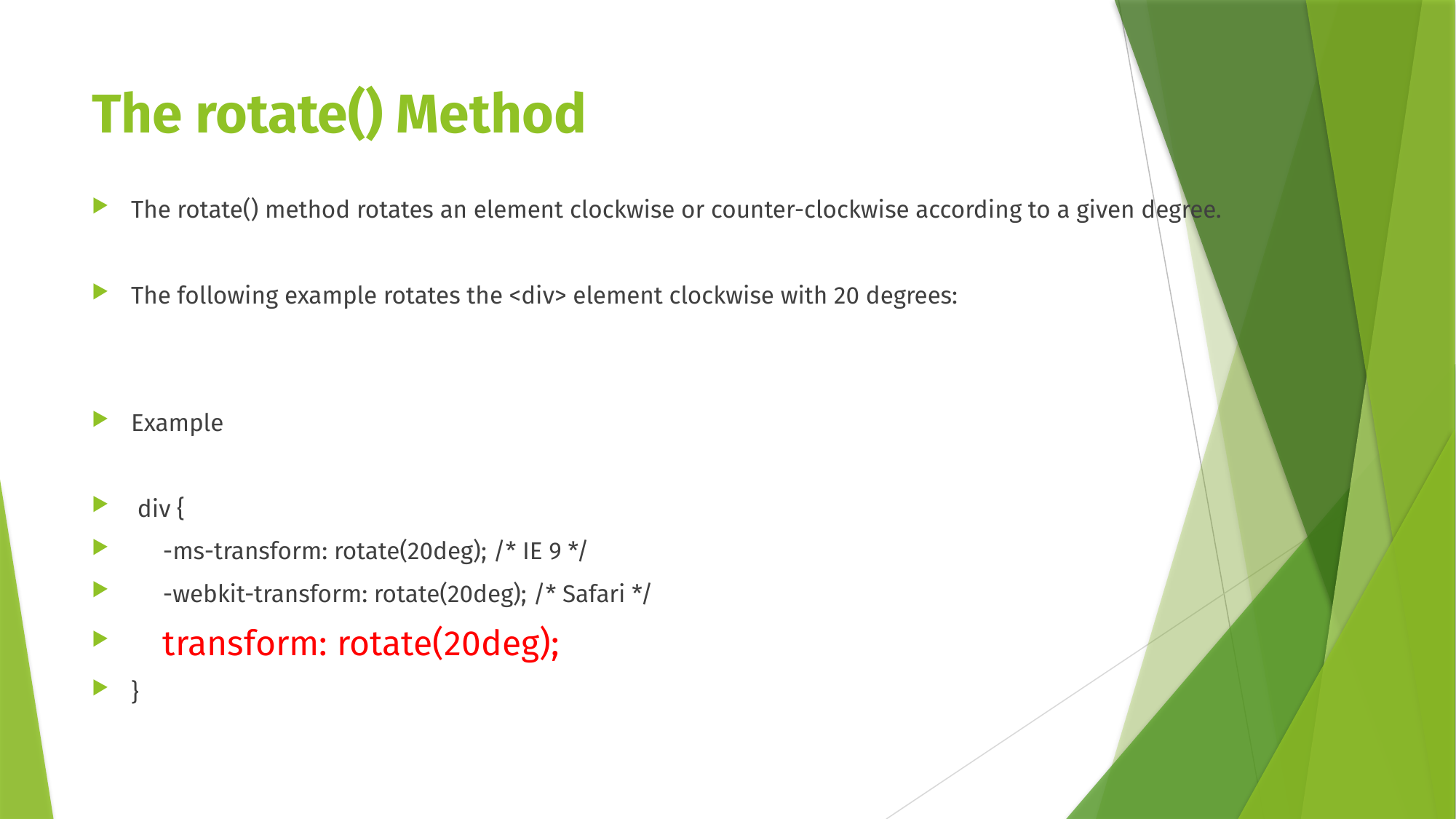

# The rotate() Method
The rotate() method rotates an element clockwise or counter-clockwise according to a given degree.

The following example rotates the <div> element clockwise with 20 degrees:

Example

 div {
     -ms-transform: rotate(20deg); /* IE 9 */
     -webkit-transform: rotate(20deg); /* Safari */
     transform: rotate(20deg);
}